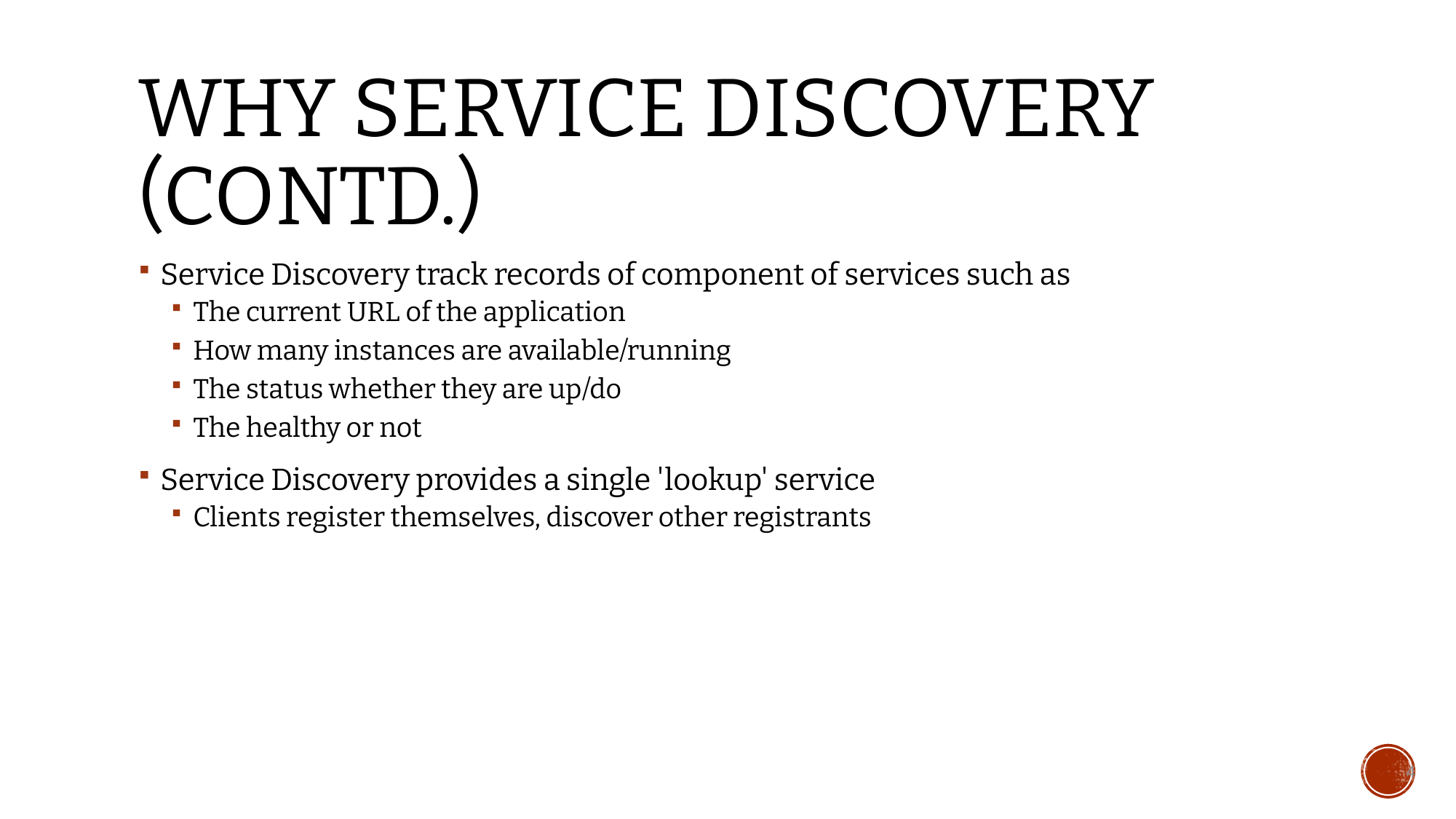

# Why Service Discovery (contd.)
Service Discovery track records of component of services such as
The current URL of the application
How many instances are available/running
The status whether they are up/do
The healthy or not
Service Discovery provides a single 'lookup' service
Clients register themselves, discover other registrants

4